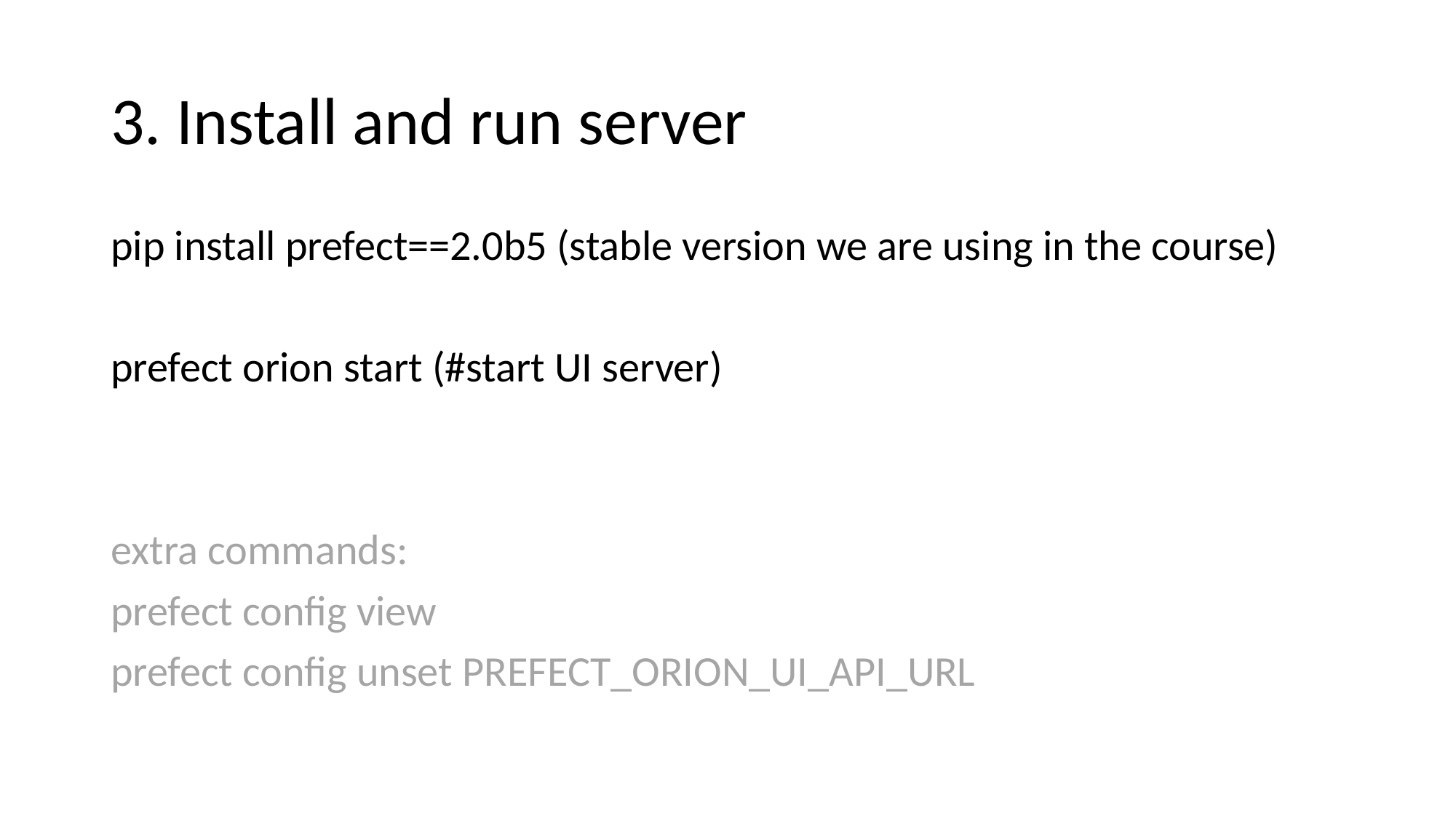

# 3. Install and run server
pip install prefect==2.0b5 (stable version we are using in the course)

prefect orion start (#start UI server)

extra commands:
prefect config view
prefect config unset PREFECT_ORION_UI_API_URL